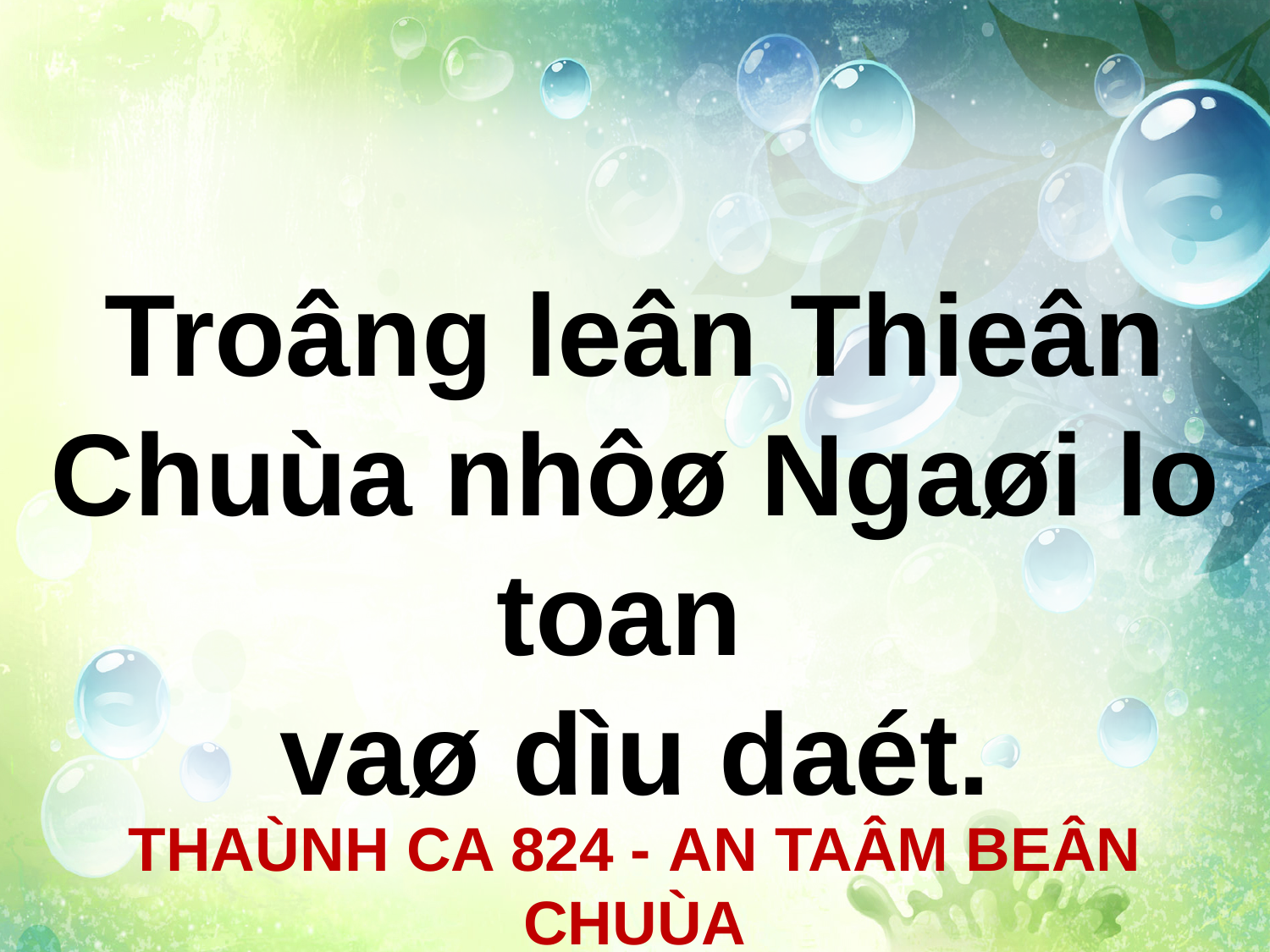

Troâng leân Thieân Chuùa nhôø Ngaøi lo toan
vaø dìu daét.
THAÙNH CA 824 - AN TAÂM BEÂN CHUÙA